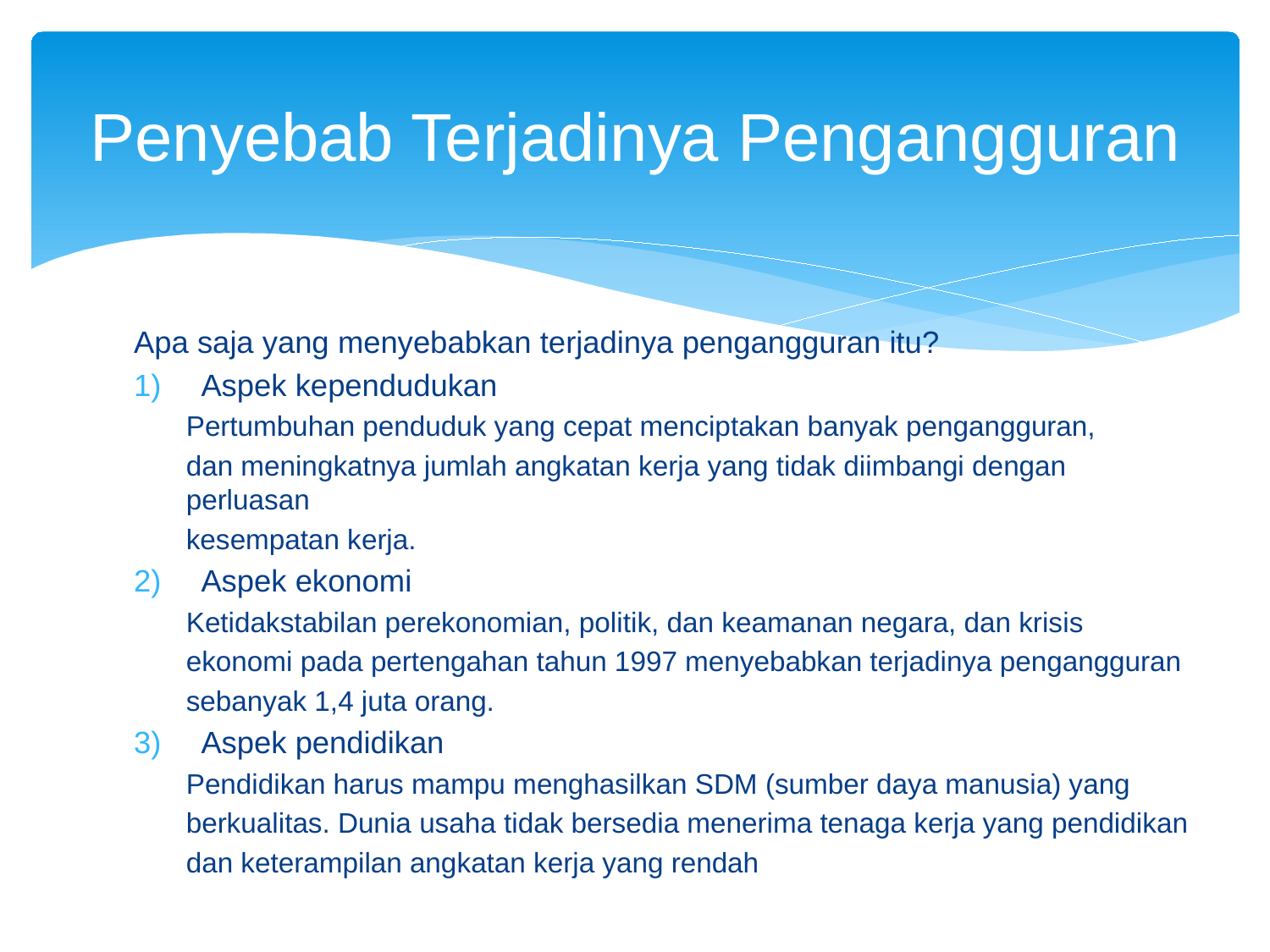

# Penyebab Terjadinya Pengangguran
Apa saja yang menyebabkan terjadinya pengangguran itu?
Aspek kependudukan
Pertumbuhan penduduk yang cepat menciptakan banyak pengangguran,
dan meningkatnya jumlah angkatan kerja yang tidak diimbangi dengan perluasan
kesempatan kerja.
Aspek ekonomi
Ketidakstabilan perekonomian, politik, dan keamanan negara, dan krisis
ekonomi pada pertengahan tahun 1997 menyebabkan terjadinya pengangguran
sebanyak 1,4 juta orang.
Aspek pendidikan
Pendidikan harus mampu menghasilkan SDM (sumber daya manusia) yang
berkualitas. Dunia usaha tidak bersedia menerima tenaga kerja yang pendidikan
dan keterampilan angkatan kerja yang rendah